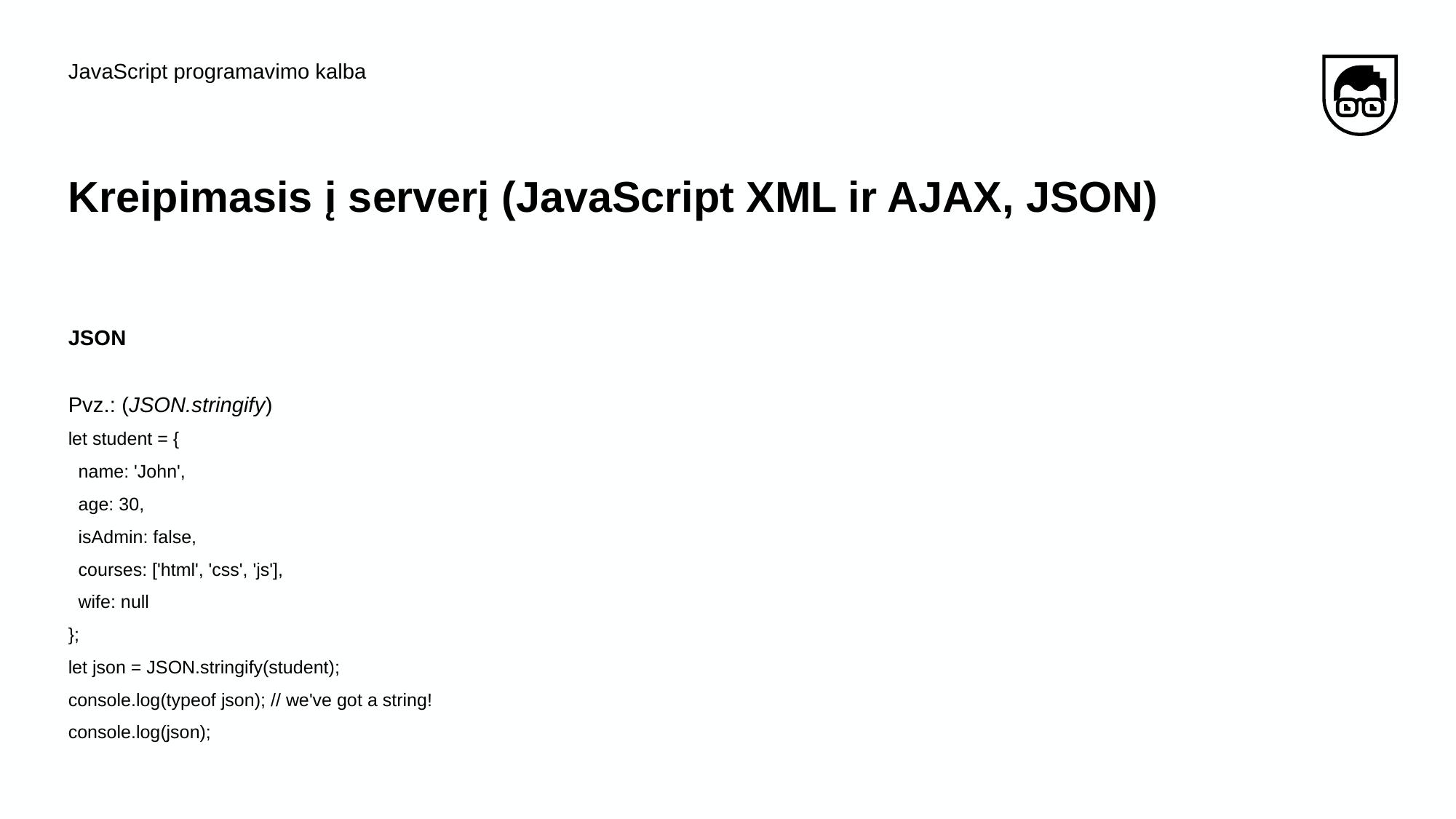

JavaScript programavimo kalba
# Kreipimasis į serverį (JavaScript XML ir AJAX, JSON)
JSON

Pvz.: (JSON.stringify)
let student = {
  name: 'John',
  age: 30,
  isAdmin: false,
  courses: ['html', 'css', 'js'],
  wife: null
};
let json = JSON.stringify(student);
console.log(typeof json); // we've got a string!
console.log(json);